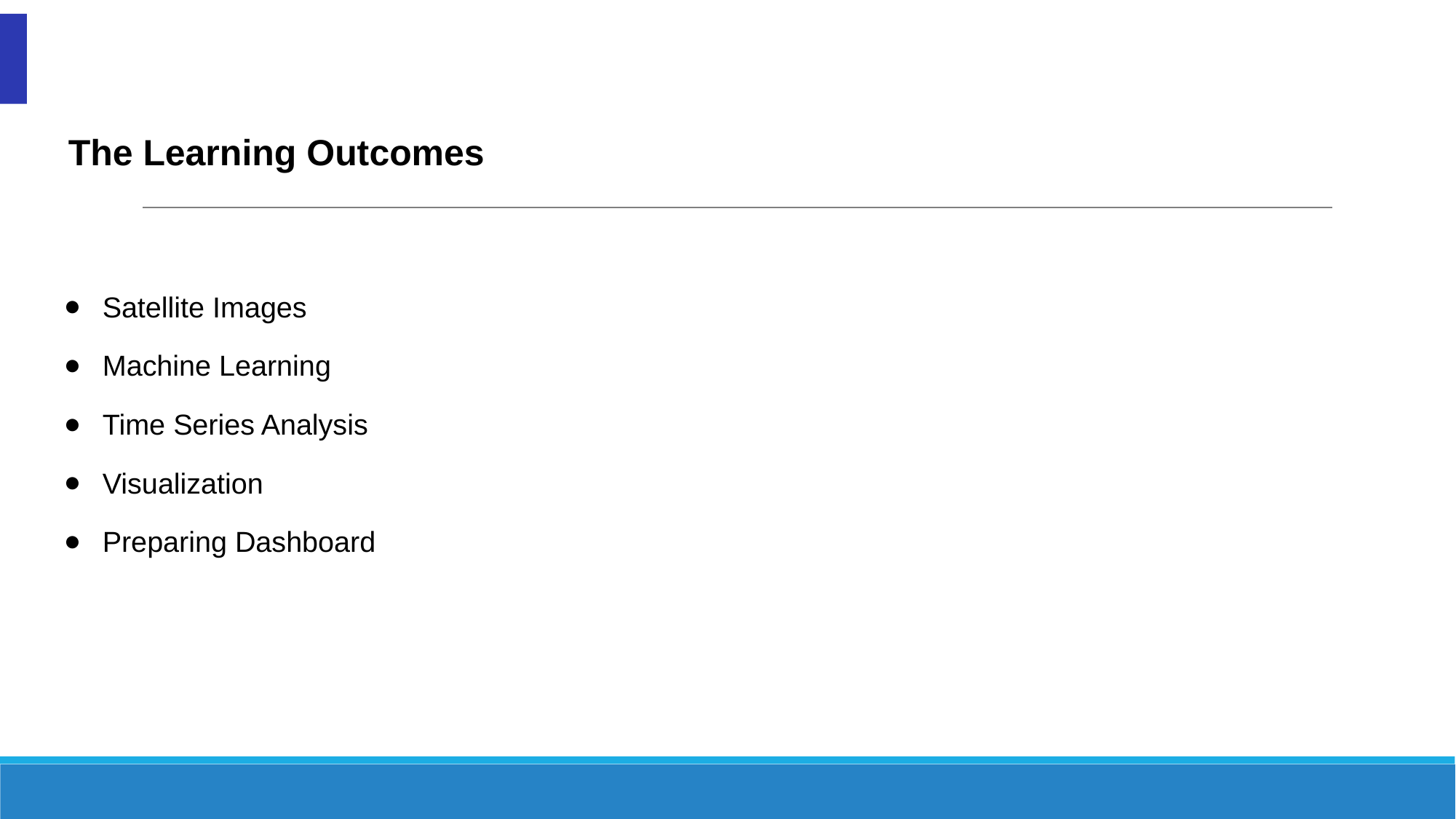

The Learning Outcomes
Satellite Images
Machine Learning
Time Series Analysis
Visualization
Preparing Dashboard